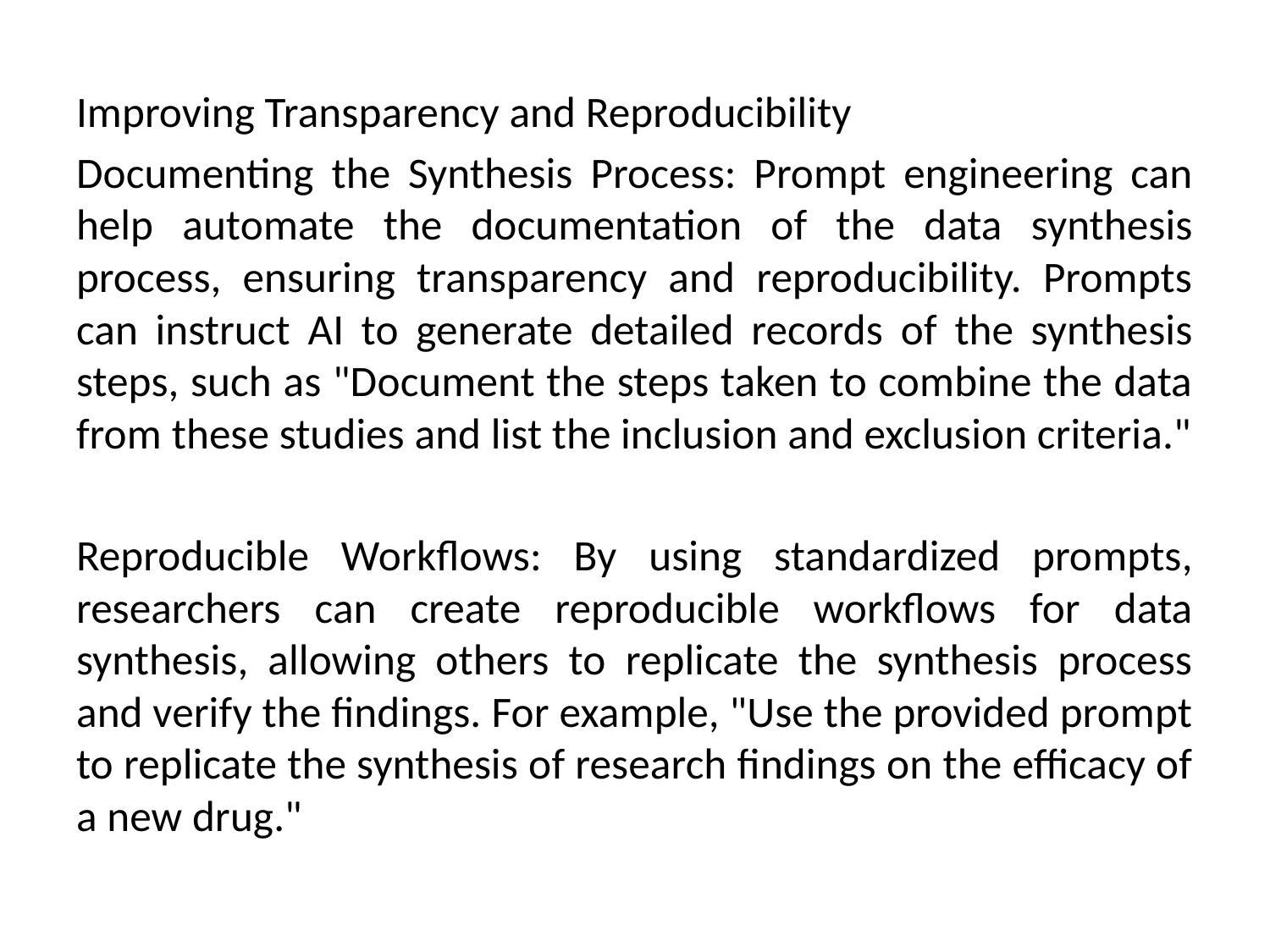

Improving Transparency and Reproducibility
Documenting the Synthesis Process: Prompt engineering can help automate the documentation of the data synthesis process, ensuring transparency and reproducibility. Prompts can instruct AI to generate detailed records of the synthesis steps, such as "Document the steps taken to combine the data from these studies and list the inclusion and exclusion criteria."

Reproducible Workflows: By using standardized prompts, researchers can create reproducible workflows for data synthesis, allowing others to replicate the synthesis process and verify the findings. For example, "Use the provided prompt to replicate the synthesis of research findings on the efficacy of a new drug."